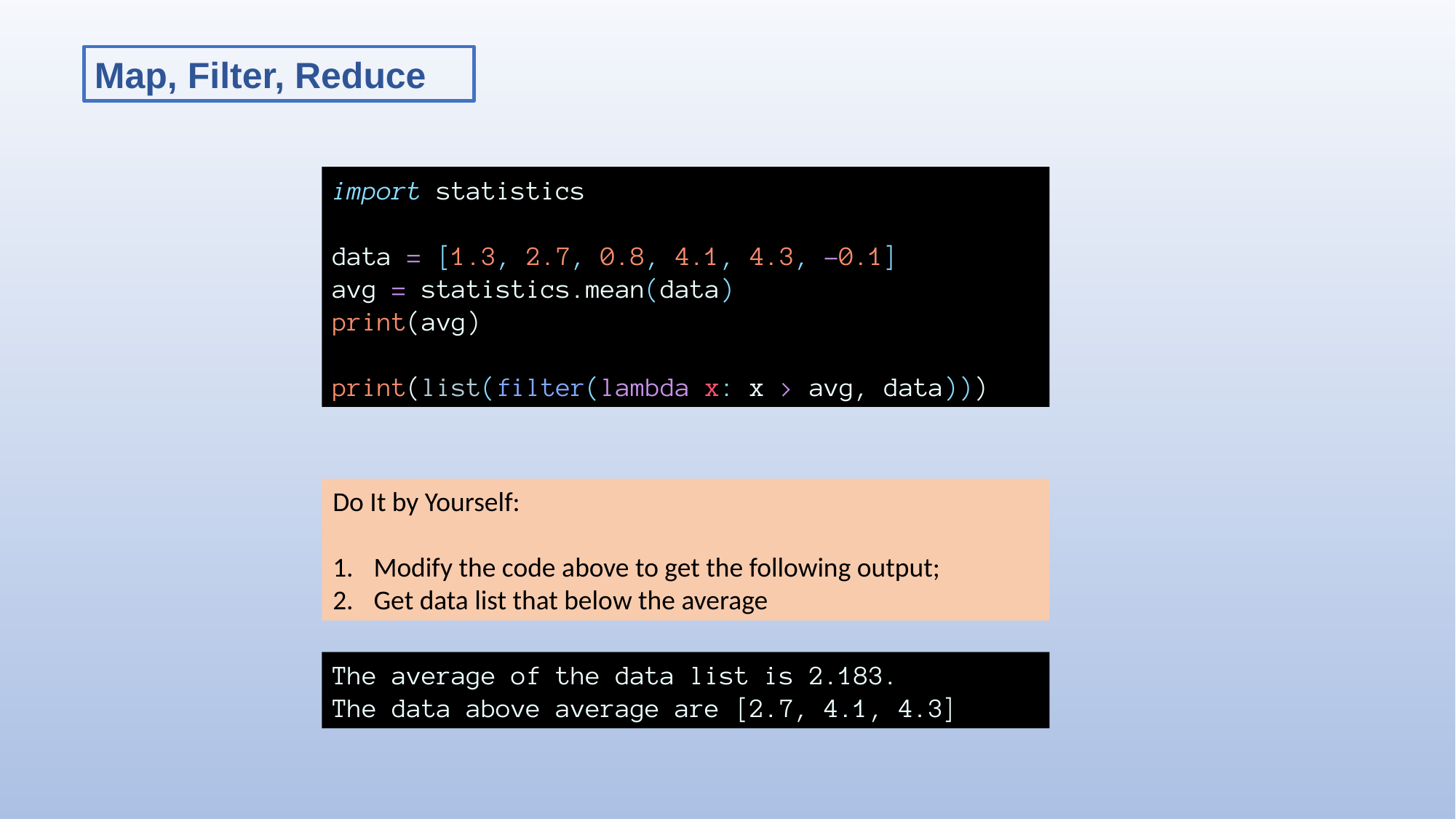

Map, Filter, Reduce
import statistics
data = [1.3, 2.7, 0.8, 4.1, 4.3, -0.1]
avg = statistics.mean(data)
print(avg)
print(list(filter(lambda x: x > avg, data)))
Do It by Yourself:

Modify the code above to get the following output;
Get data list that below the average
The average of the data list is 2.183.
The data above average are [2.7, 4.1, 4.3]